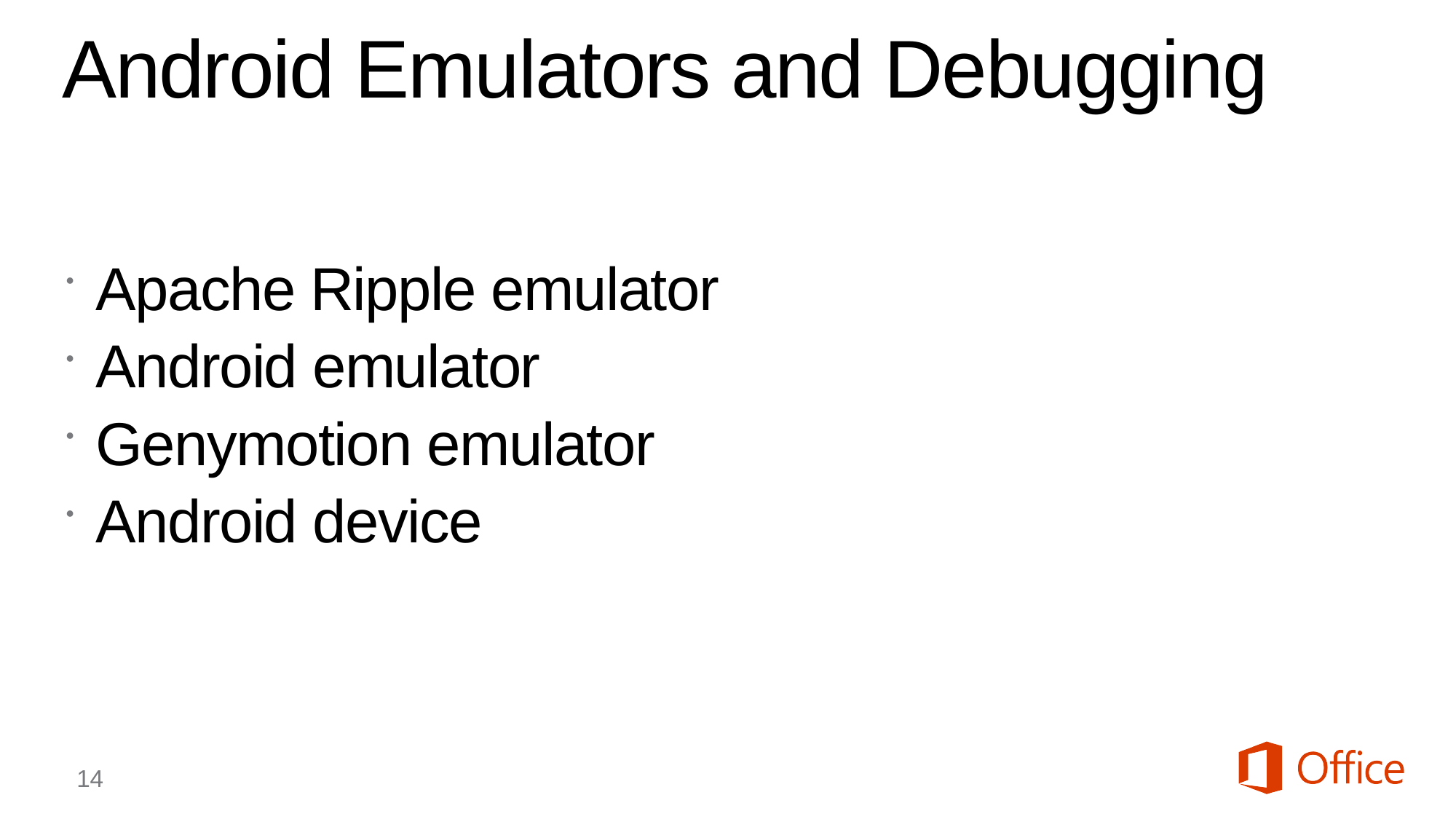

# Android Emulators and Debugging

Apache Ripple emulator
Android emulator
Genymotion emulator
Android device

14